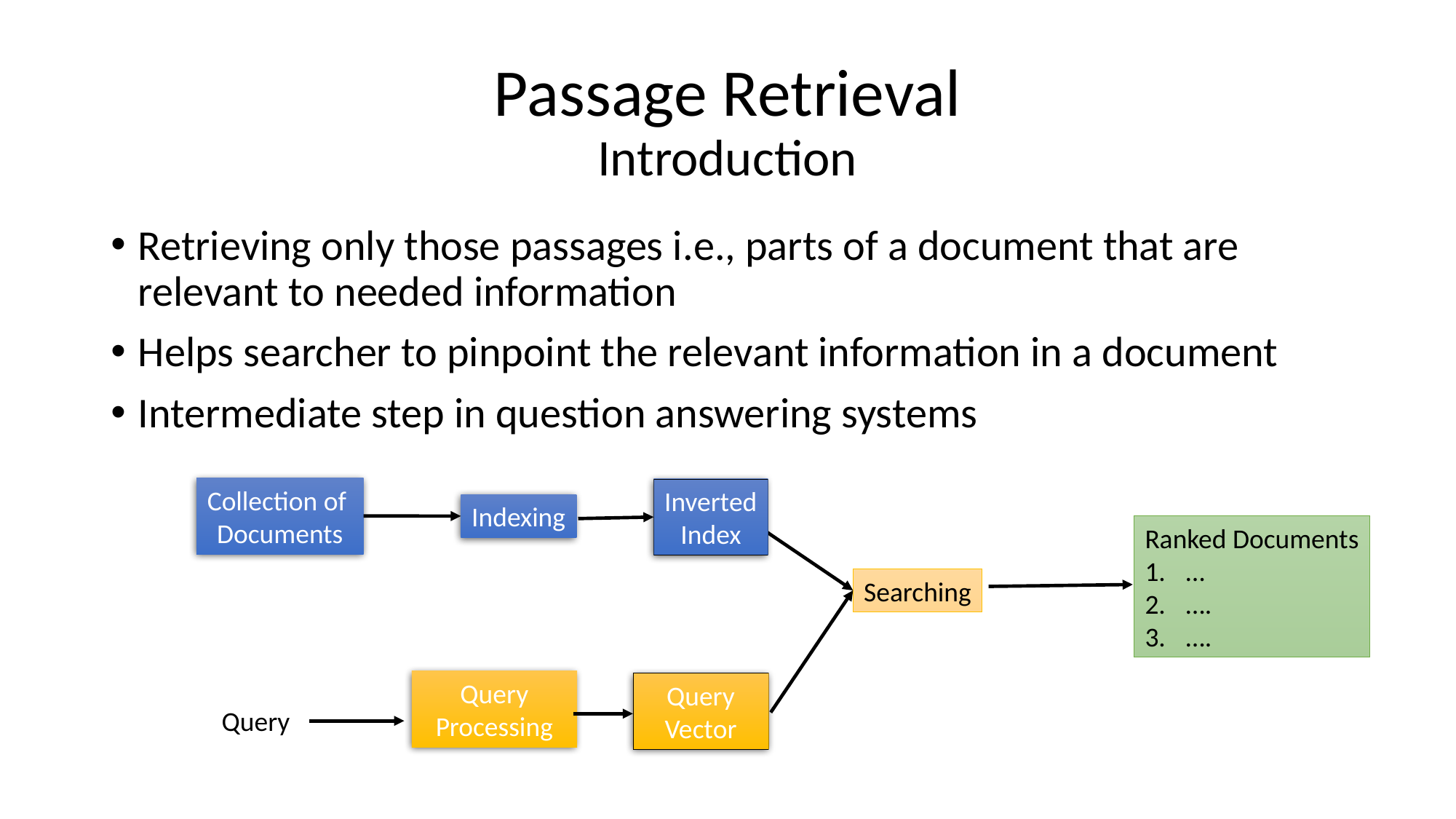

# Passage Retrieval Introduction
Retrieving only those passages i.e., parts of a document that are relevant to needed information
Helps searcher to pinpoint the relevant information in a document
Intermediate step in question answering systems

Collection of
Documents
Inverted
Index
Indexing
Ranked Documents
…
….
….
Searching
Query
Processing
Query
Vector
Query